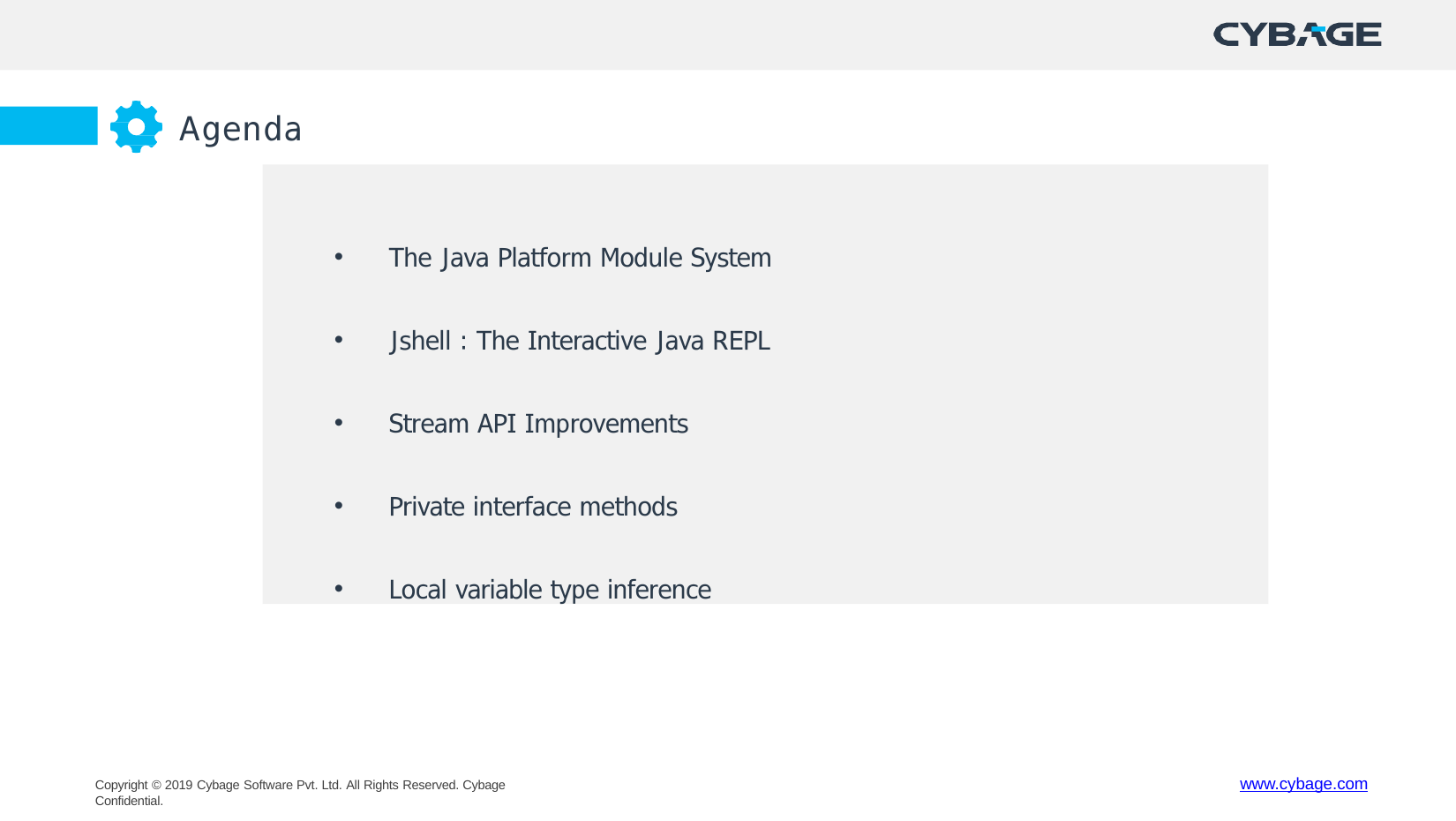

# Agenda

The Java Platform Module System

Jshell : The Interactive Java REPL

Stream API Improvements

Private interface methods

Local variable type inference
www.cybage.com
Copyright © 2019 Cybage Software Pvt. Ltd. All Rights Reserved. Cybage Confidential.